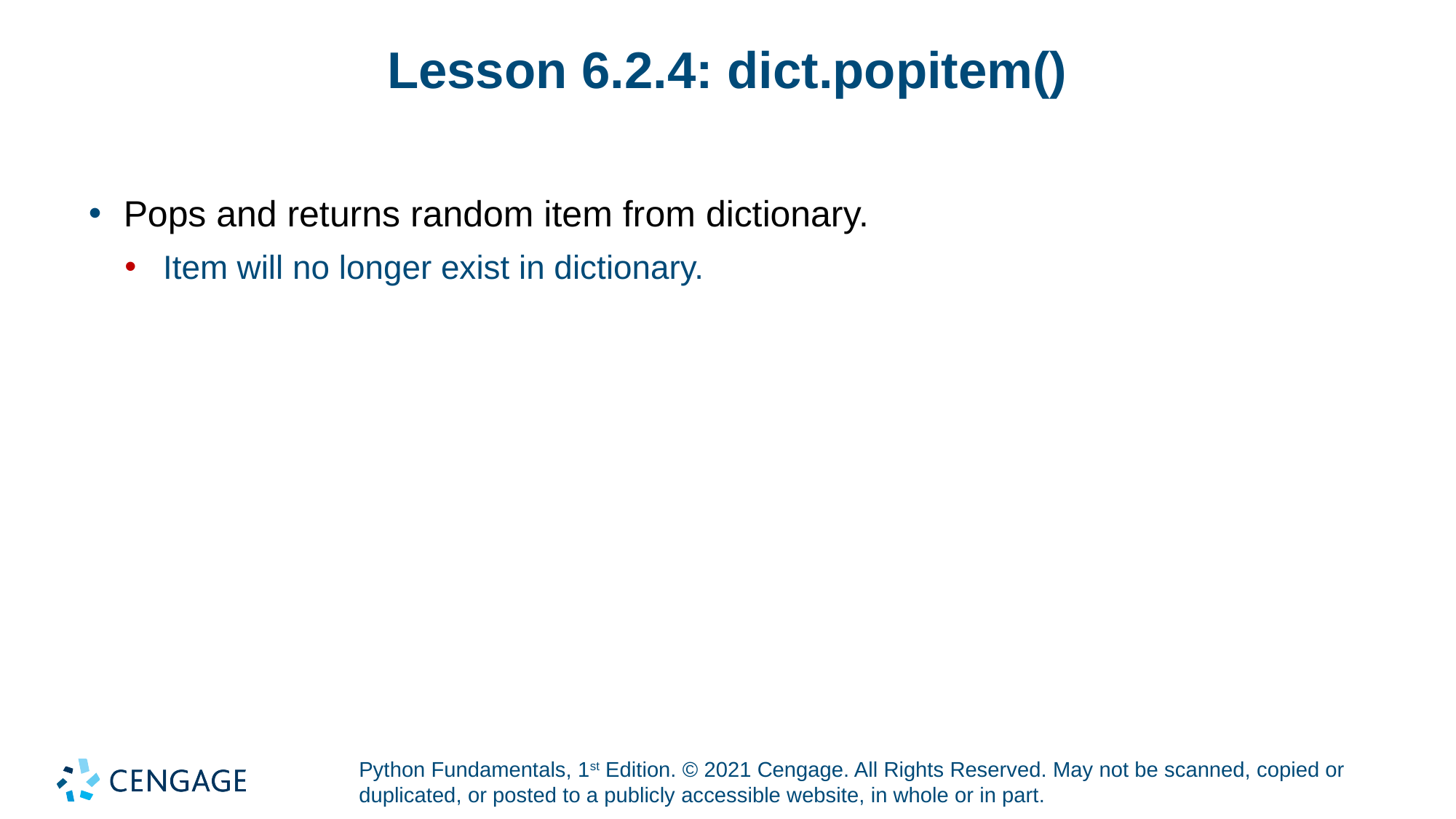

# Lesson 6.2.4: dict.popitem()
Pops and returns random item from dictionary.
Item will no longer exist in dictionary.